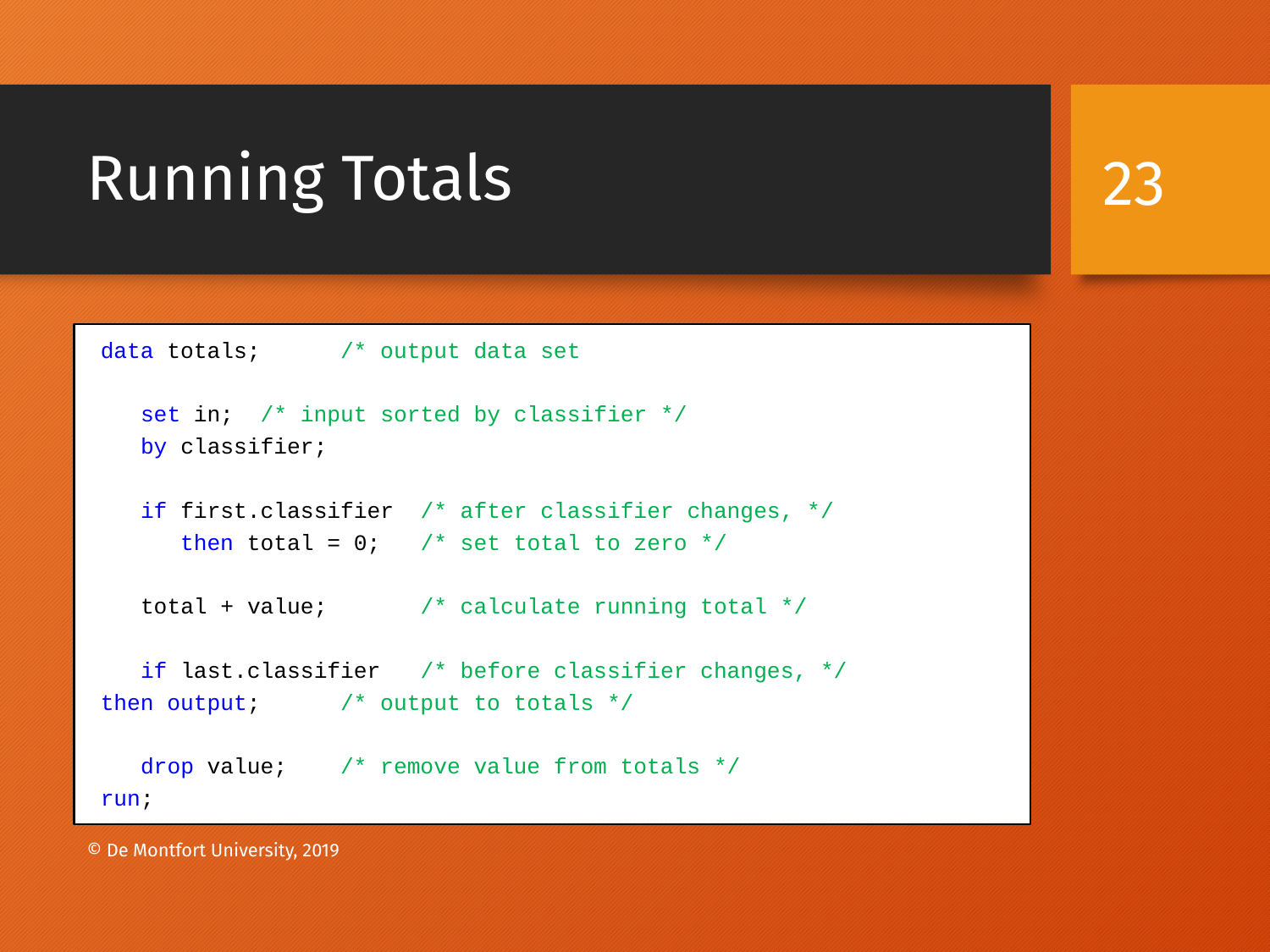

# Running Totals
23
data totals; 		/* output data set

   set in; 		/* input sorted by classifier */
   by classifier;

   if first.classifier 	/* after classifier changes, */
 	then total = 0; 	/* set total to zero */

   total + value; 	/* calculate running total */

   if last.classifier 	/* before classifier changes, */
	then output; 	/* output to totals */

   drop value; 		/* remove value from totals */
run;
© De Montfort University, 2019